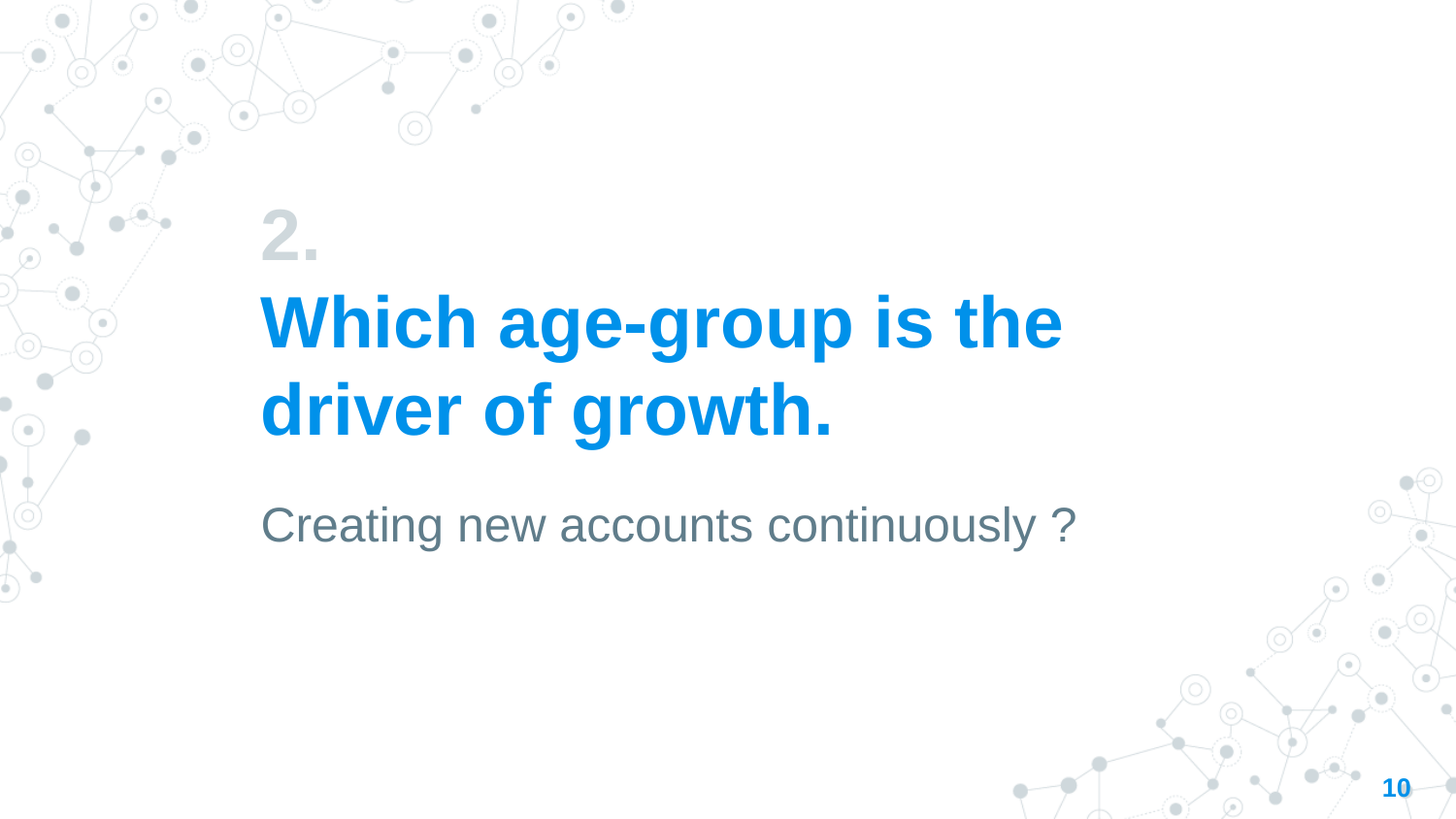

# 2.
Which age-group is the driver of growth.
Creating new accounts continuously ?
10